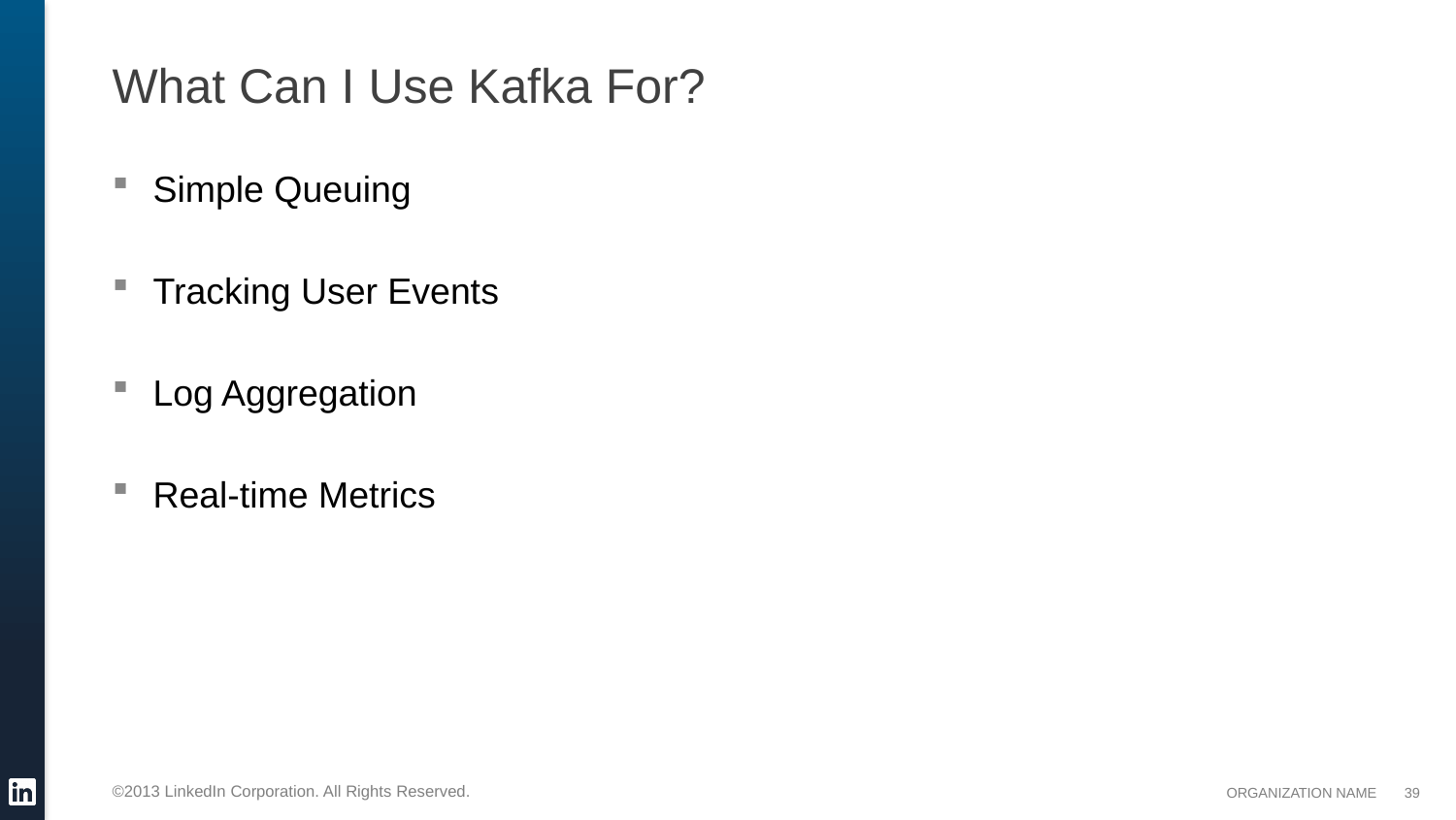

# What Can I Use Kafka For?
Simple Queuing

Tracking User Events

Log Aggregation

Real-time Metrics

39